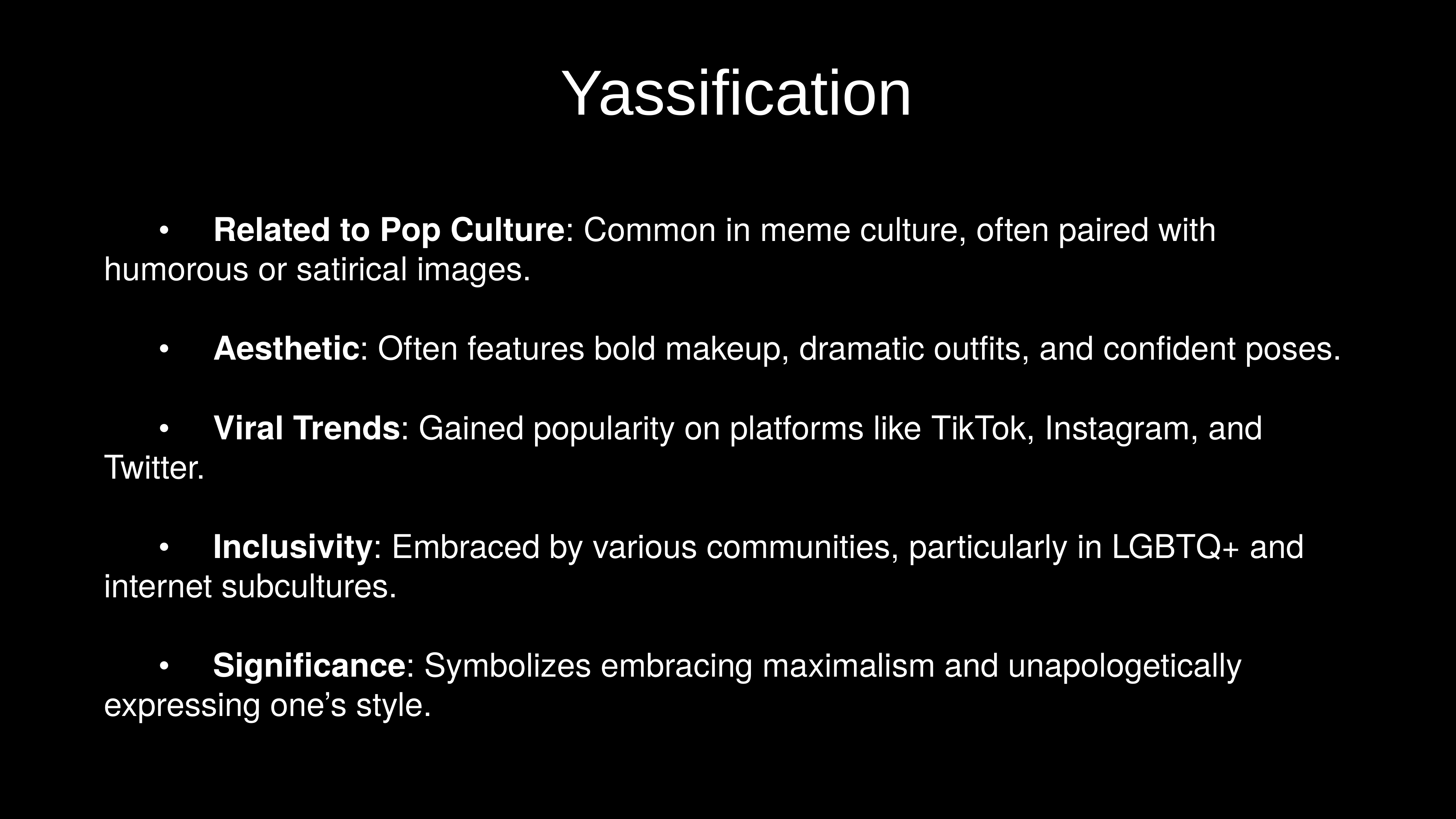

# Yassification
	•	Related to Pop Culture: Common in meme culture, often paired with humorous or satirical images.
	•	Aesthetic: Often features bold makeup, dramatic outfits, and confident poses.
	•	Viral Trends: Gained popularity on platforms like TikTok, Instagram, and Twitter.
	•	Inclusivity: Embraced by various communities, particularly in LGBTQ+ and internet subcultures.
	•	Significance: Symbolizes embracing maximalism and unapologetically expressing one’s style.